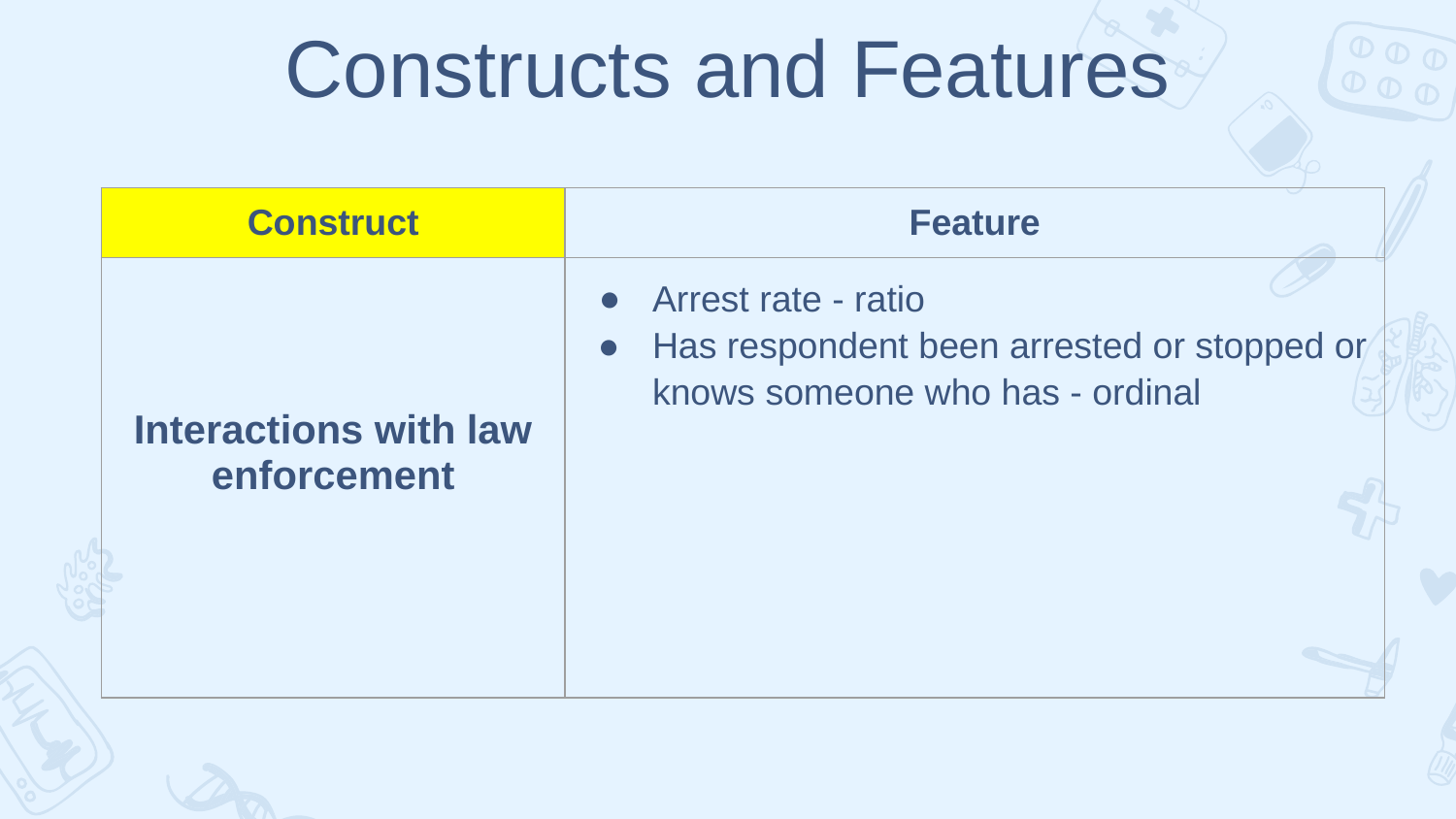

# Constructs and Features

| Construct | Feature |
| --- | --- |
| Interactions with law enforcement | Arrest rate - ratio Has respondent been arrested or stopped or knows someone who has - ordinal |